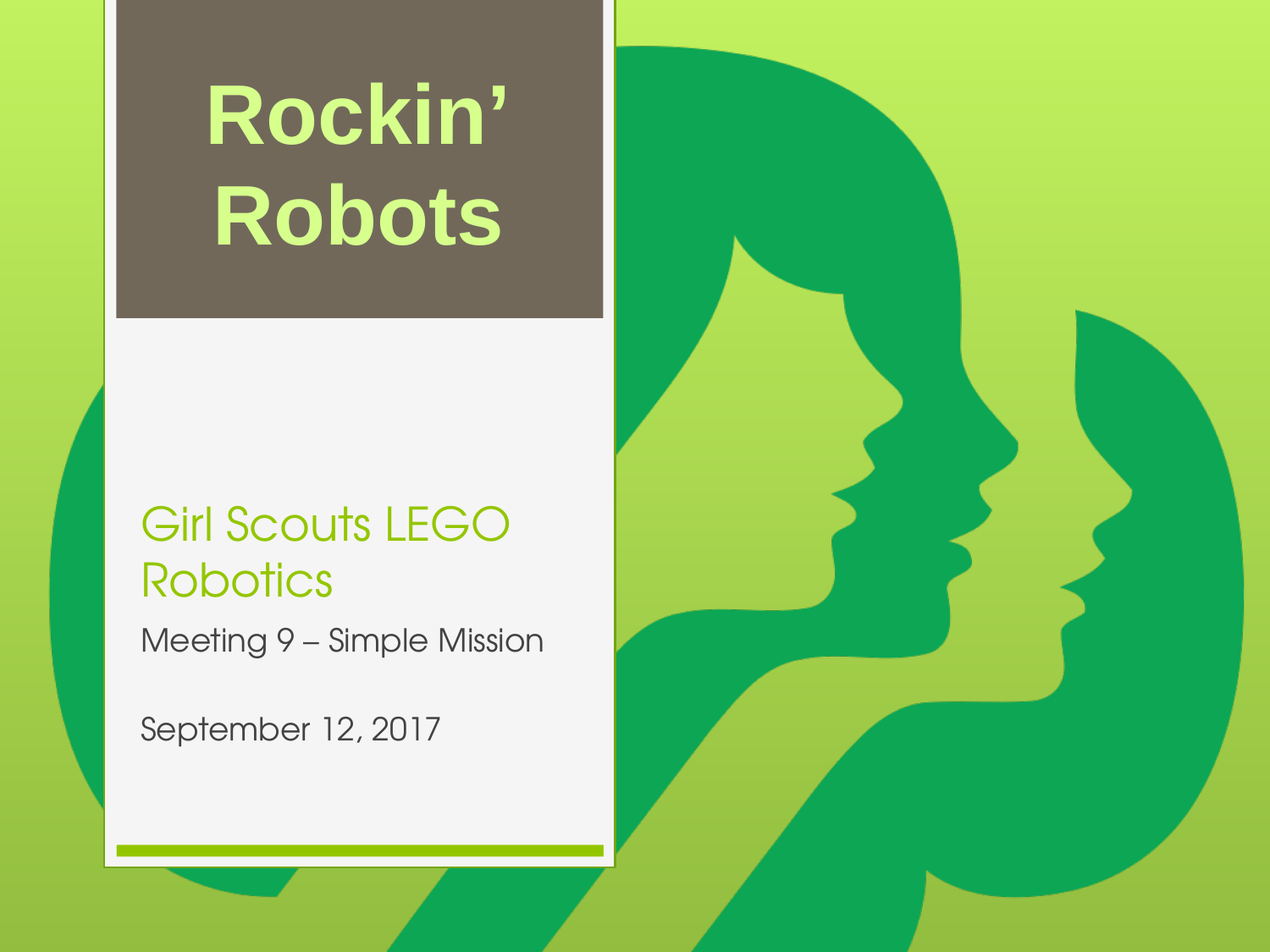

Rockin’
Robots
# Girl Scouts LEGO Robotics
Meeting 9 – Simple Mission

September 12, 2017